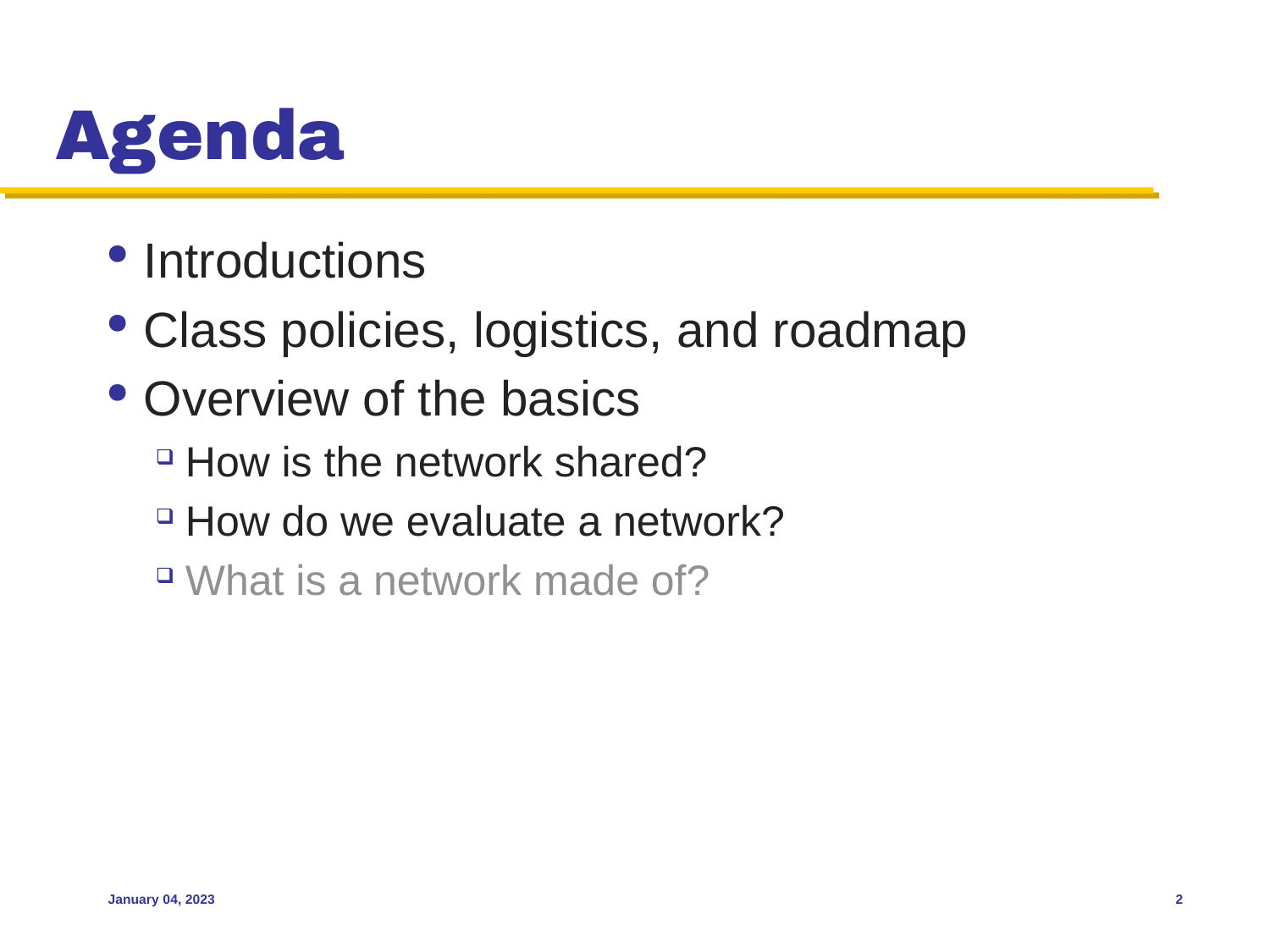

# Agenda
Introductions
Class policies, logistics, and roadmap
Overview of the basics
How is the network shared?
How do we evaluate a network?
What is a network made of?

January 04, 2023
2